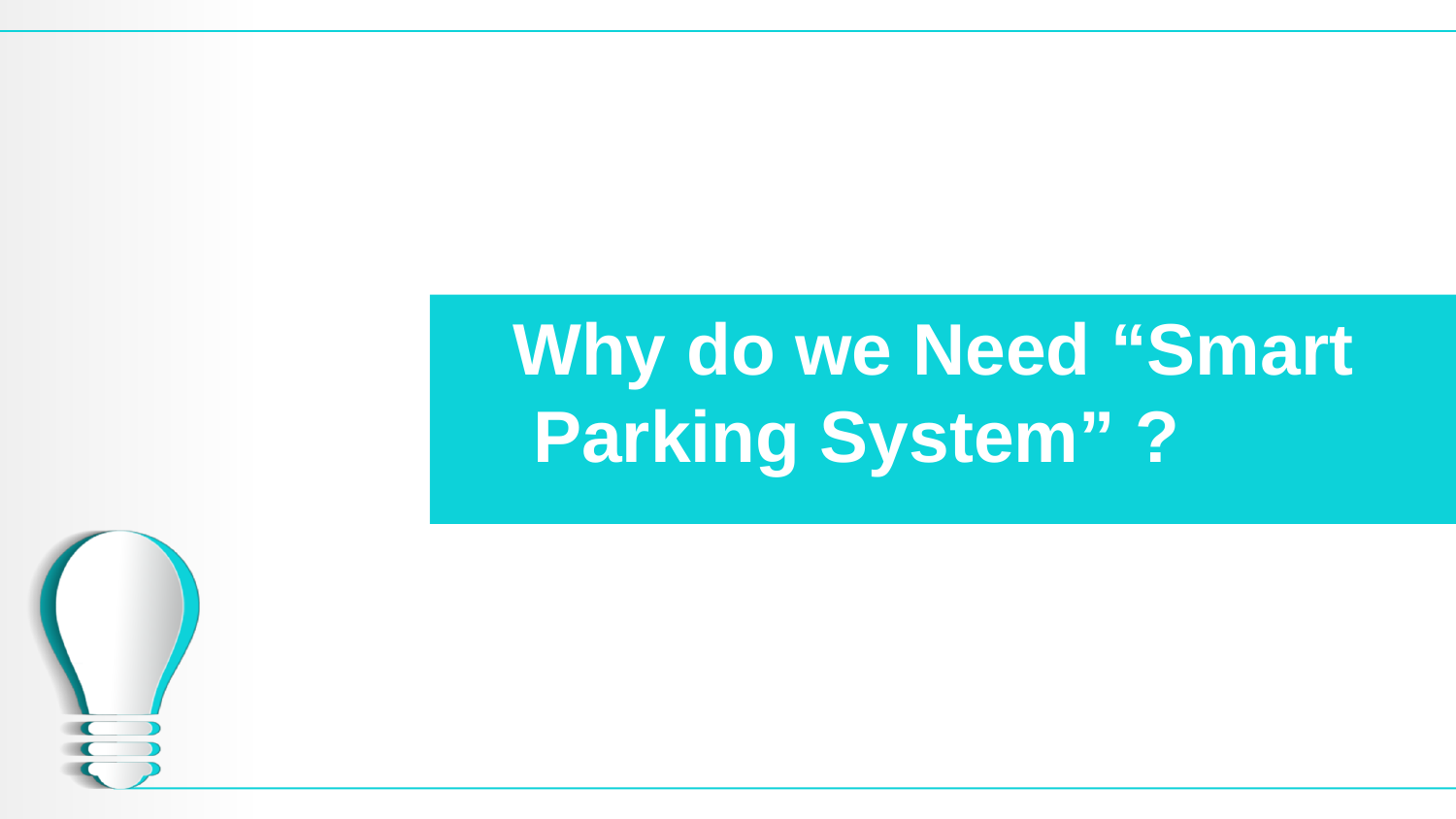

# Why do we Need “Smart  Parking System” ?